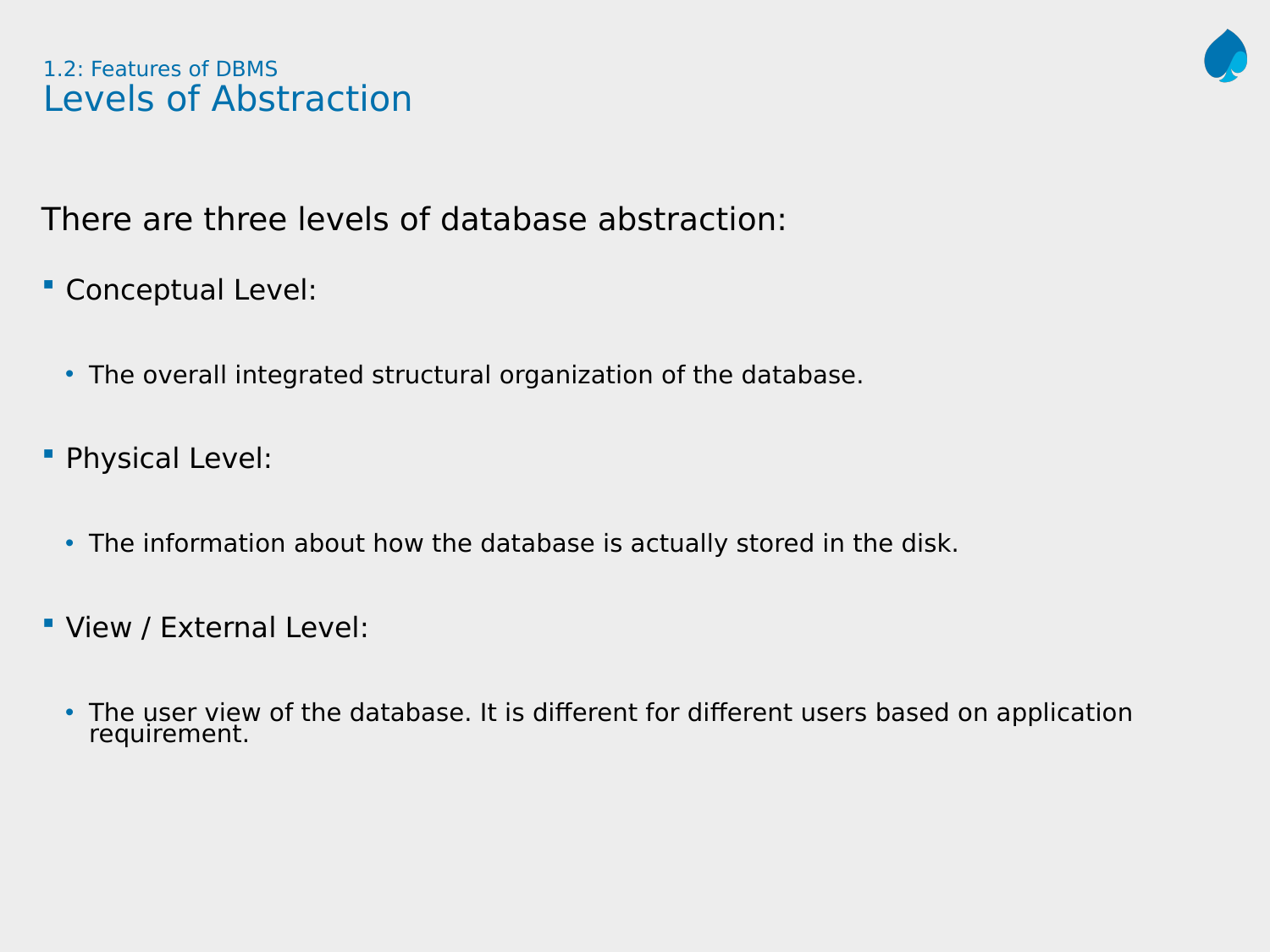

# 1.2: Features of DBMS Levels of Abstraction
There are three levels of database abstraction:

Conceptual Level:

The overall integrated structural organization of the database.

Physical Level:

The information about how the database is actually stored in the disk.

View / External Level:

The user view of the database. It is different for different users based on application requirement.